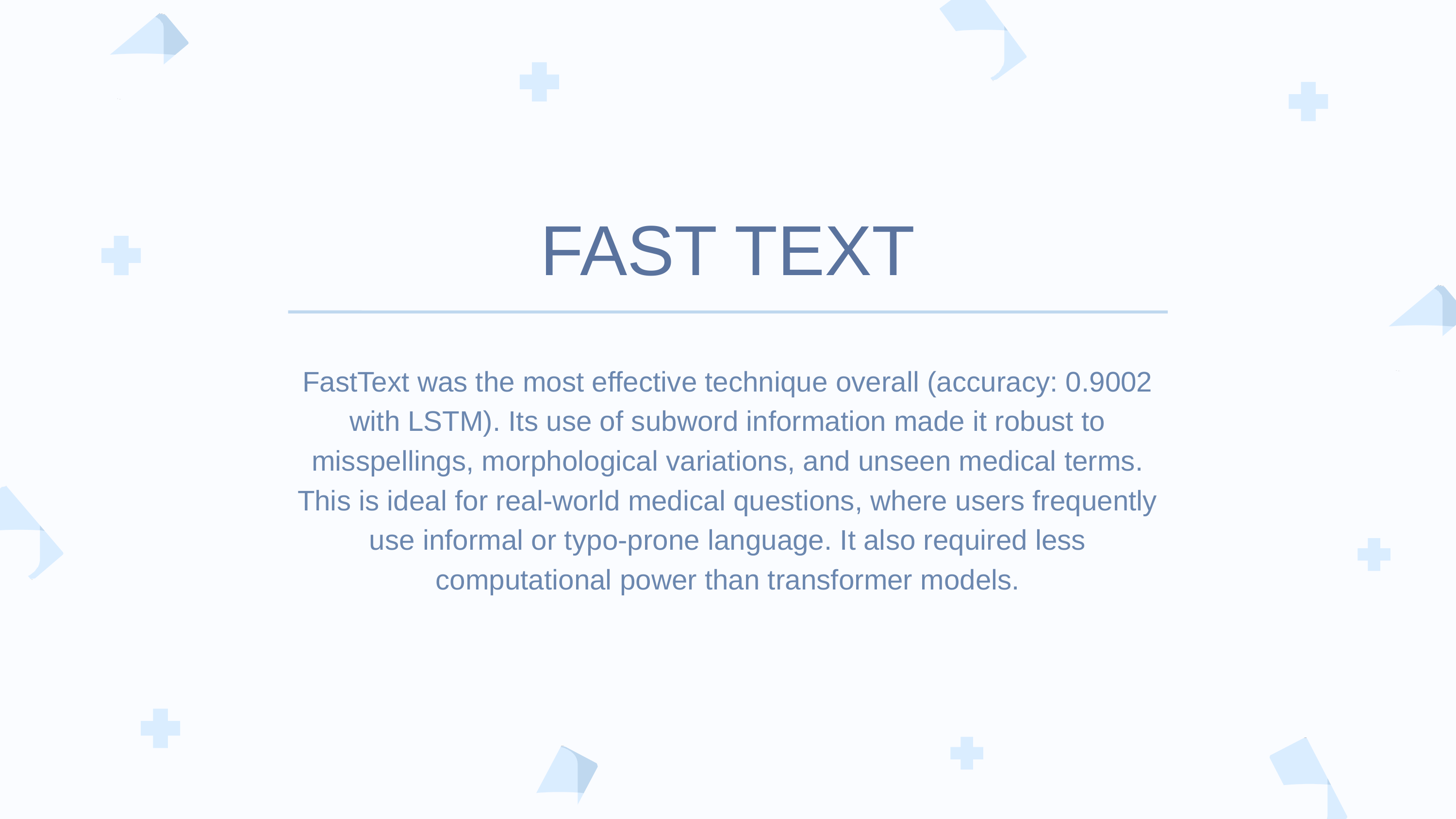

FAST TEXT

FastText was the most effective technique overall (accuracy: 0.9002 with LSTM). Its use of subword information made it robust to misspellings, morphological variations, and unseen medical terms. This is ideal for real-world medical questions, where users frequently use informal or typo-prone language. It also required less computational power than transformer models.